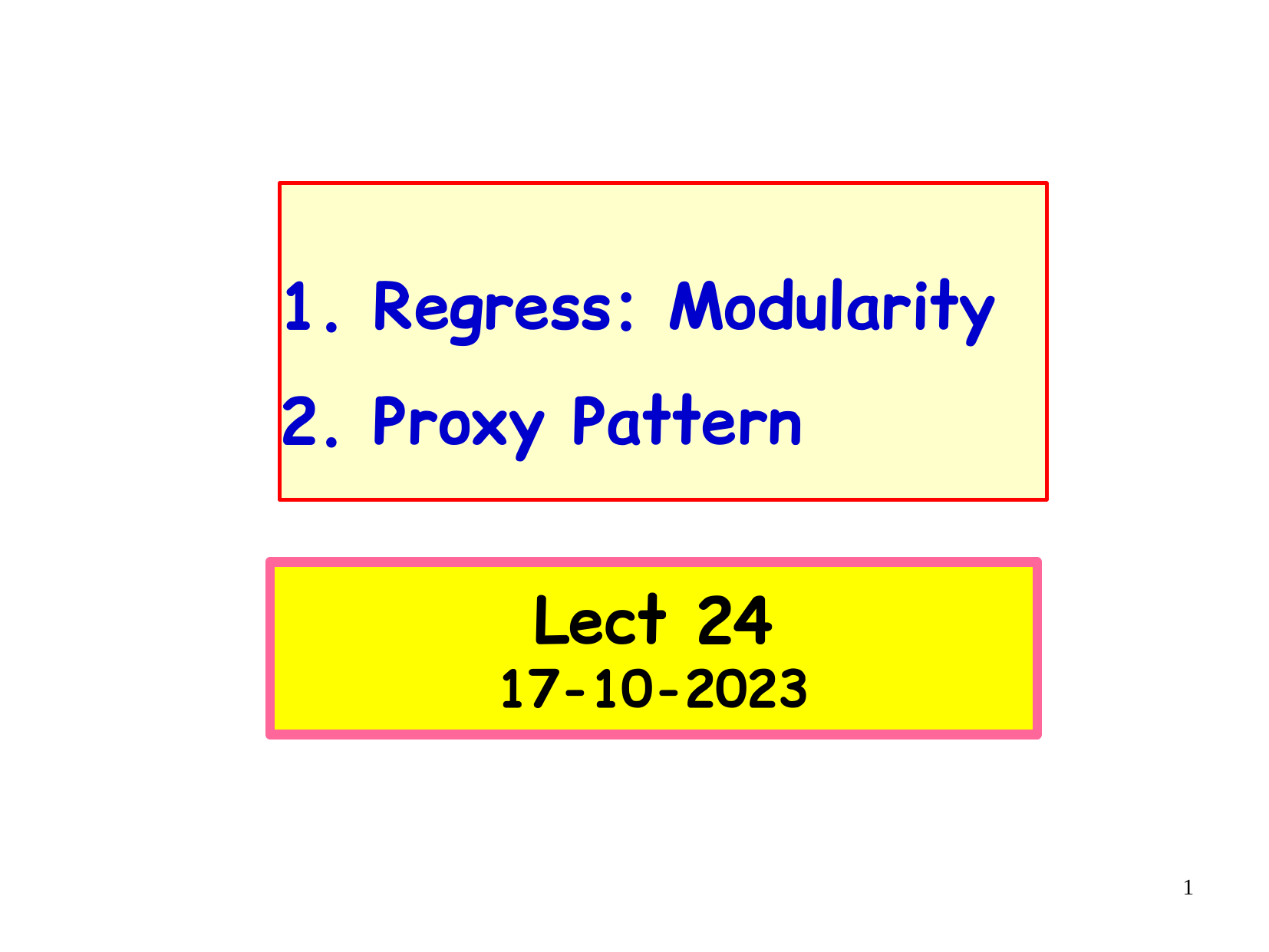

# 1. Regress: Modularity 2. Proxy Pattern
Lect 24
17-10-2023